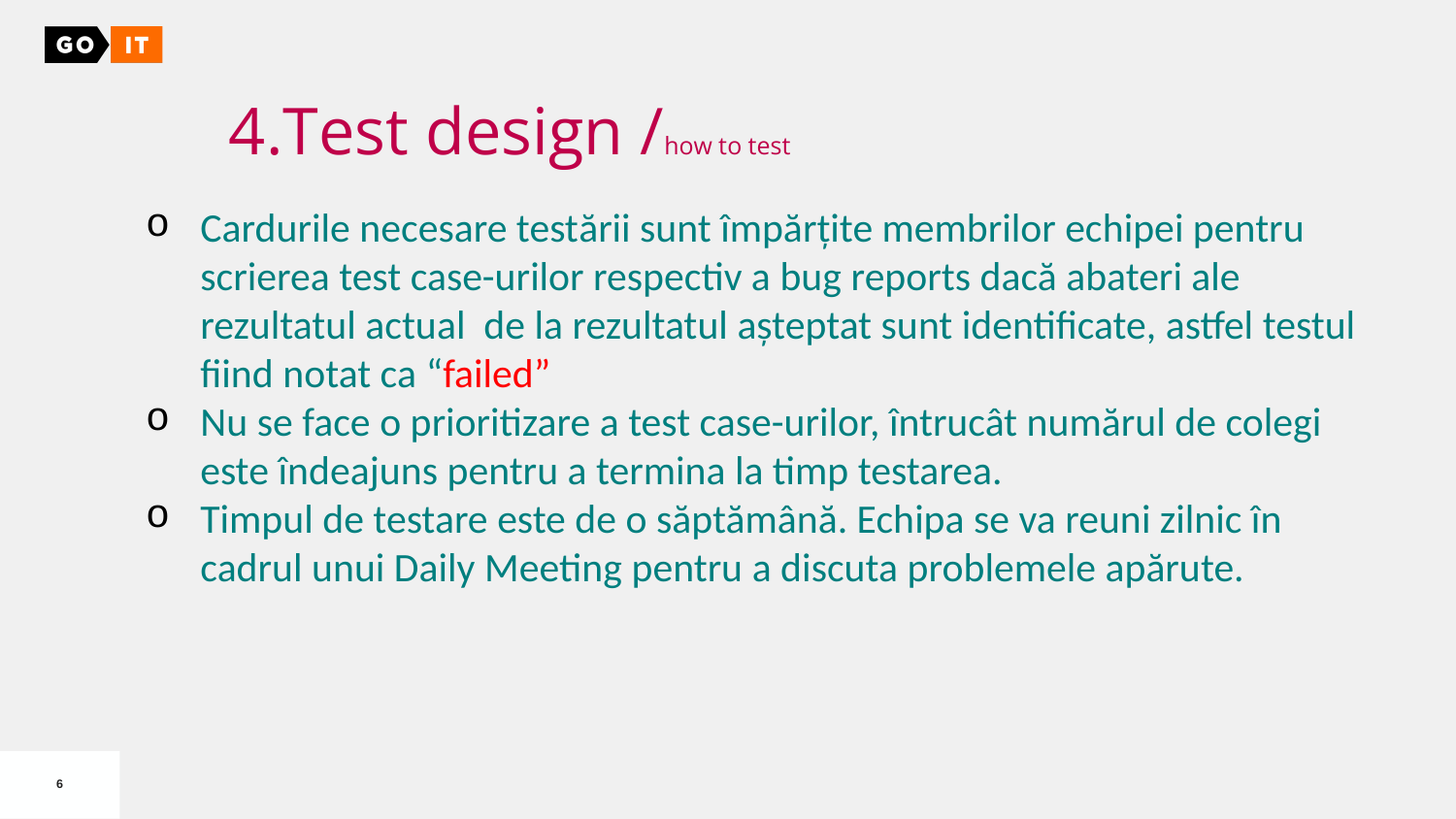

4.Test design /how to test

Cardurile necesare testării sunt împărțite membrilor echipei pentru scrierea test case-urilor respectiv a bug reports dacă abateri ale rezultatul actual  de la rezultatul așteptat sunt identificate, astfel testul fiind notat ca “failed”
Nu se face o prioritizare a test case-urilor, întrucât numărul de colegi este îndeajuns pentru a termina la timp testarea.
Timpul de testare este de o săptămână. Echipa se va reuni zilnic în cadrul unui Daily Meeting pentru a discuta problemele apărute.